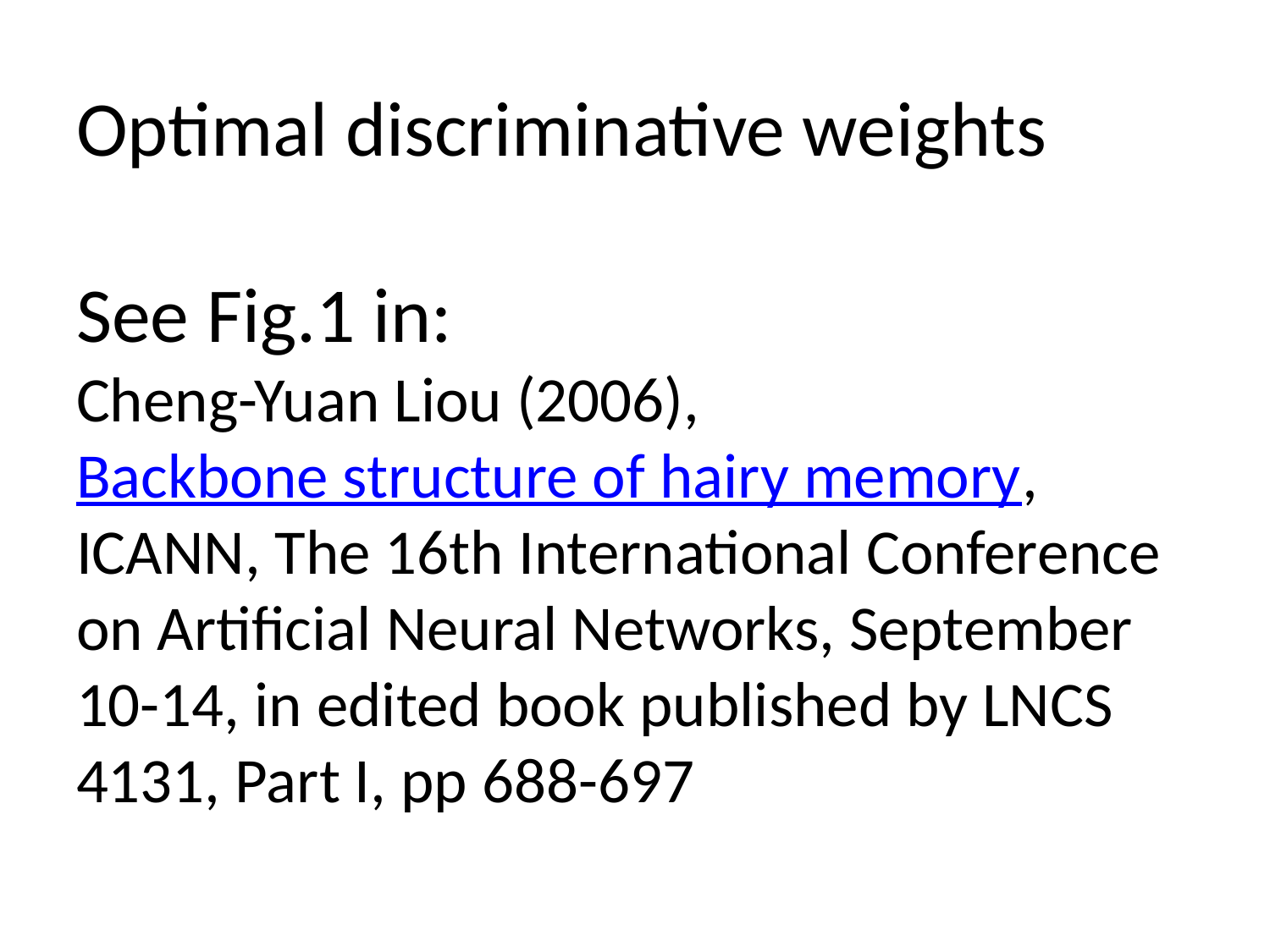

# Optimal discriminative weights See Fig.1 in: Cheng-Yuan Liou (2006), Backbone structure of hairy memory, ICANN, The 16th International Conference on Artificial Neural Networks, September 10-14, in edited book published by LNCS 4131, Part I, pp 688-697